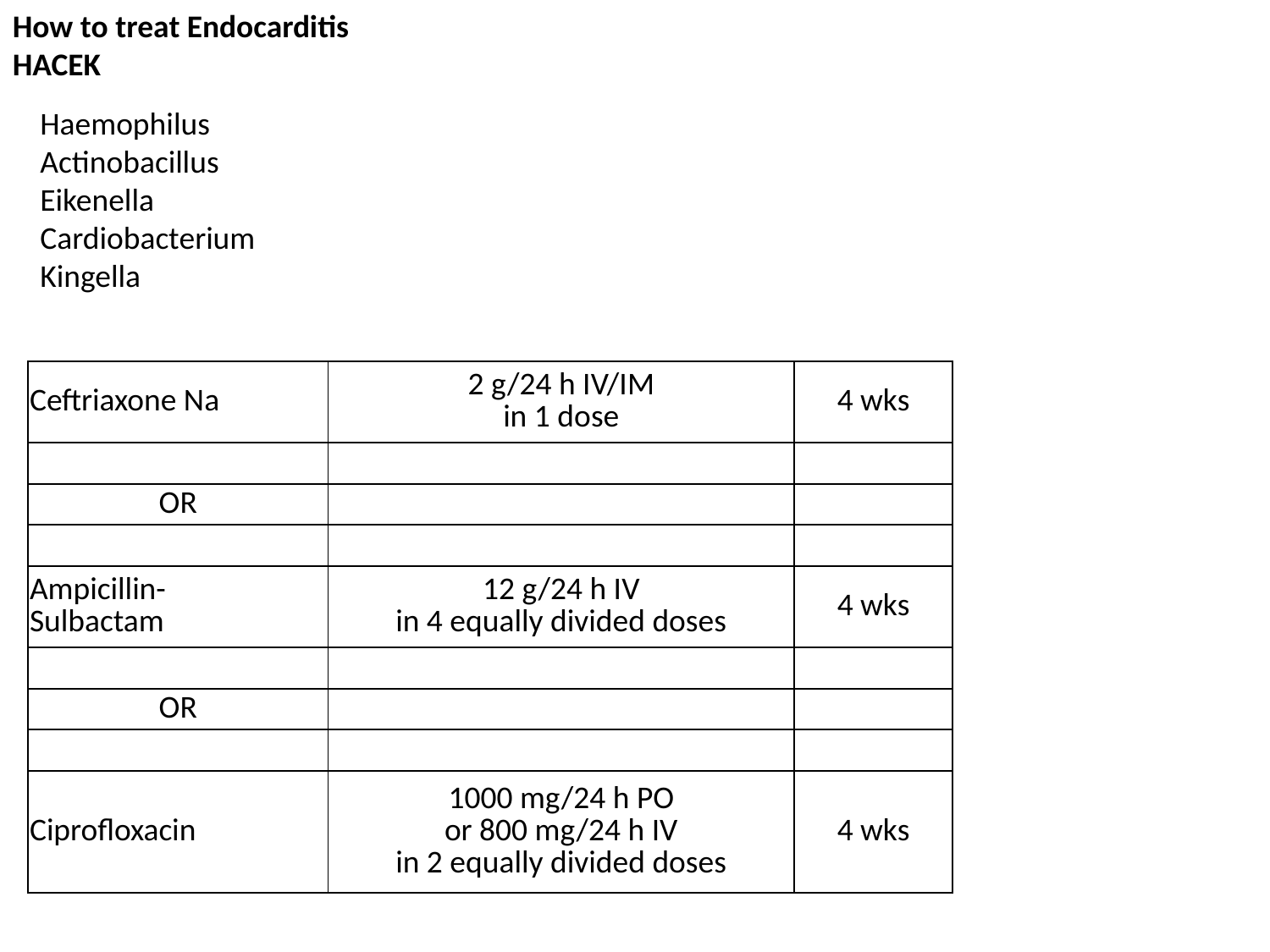

How to treat Endocarditis
HACEK
Haemophilus
Actinobacillus
Eikenella
Cardiobacterium
Kingella

| Ceftriaxone Na | 2 g/24 h IV/IM in 1 dose | 4 wks |
| --- | --- | --- |
|  |  |  |
| OR |  |  |
|  |  |  |
| Ampicillin- Sulbactam | 12 g/24 h IV in 4 equally divided doses | 4 wks |
|  |  |  |
| OR |  |  |
|  |  |  |
| Ciprofloxacin | 1000 mg/24 h PO or 800 mg/24 h IV in 2 equally divided doses | 4 wks |